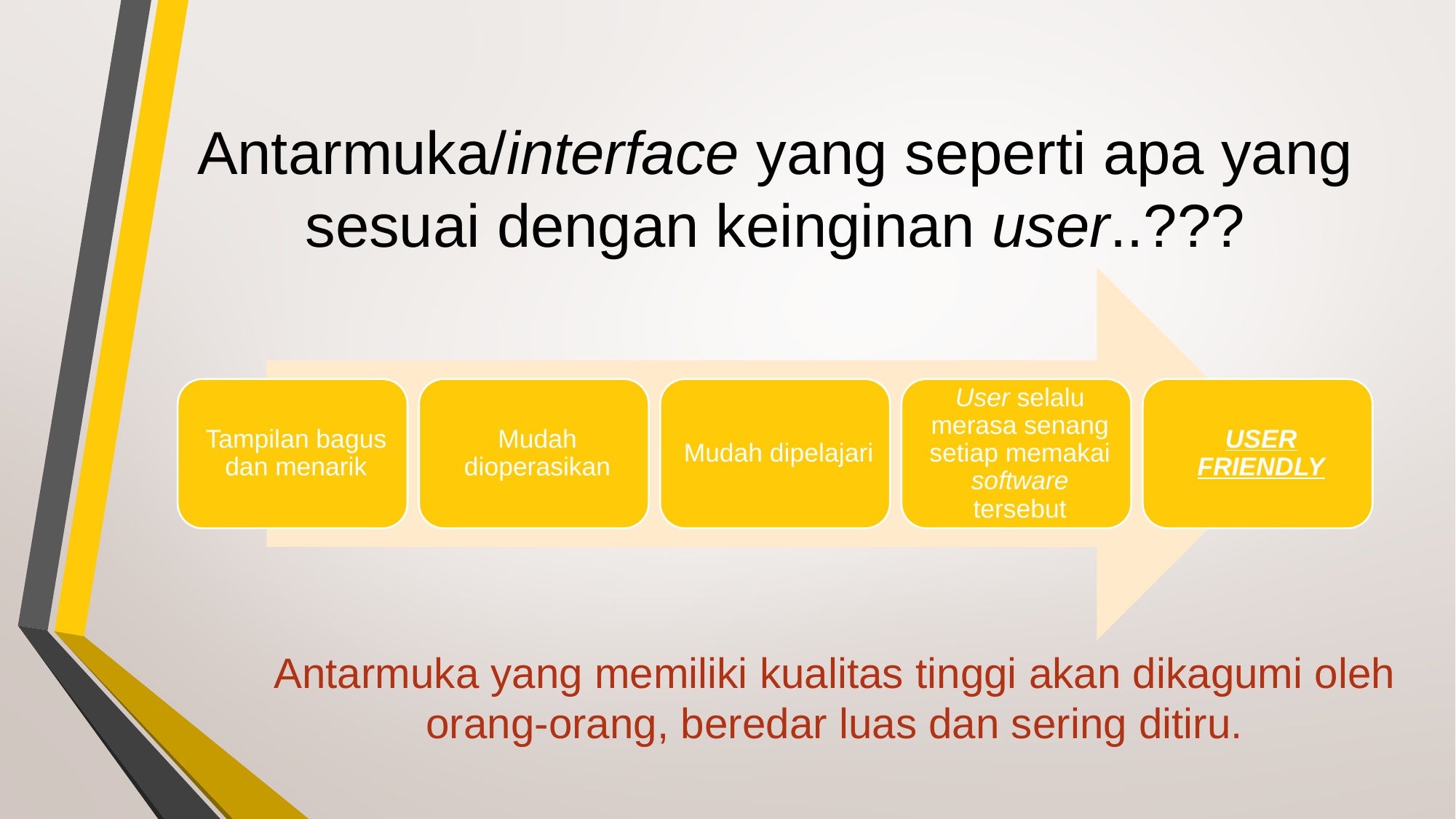

# Antarmuka/interface yang seperti apa yang sesuai dengan keinginan user..???
Tampilan bagus dan menarik
Mudah dioperasikan
Mudah dipelajari
User selalu merasa senang setiap memakai software tersebut
USER FRIENDLY
Antarmuka yang memiliki kualitas tinggi akan dikagumi oleh orang-orang, beredar luas dan sering ditiru.